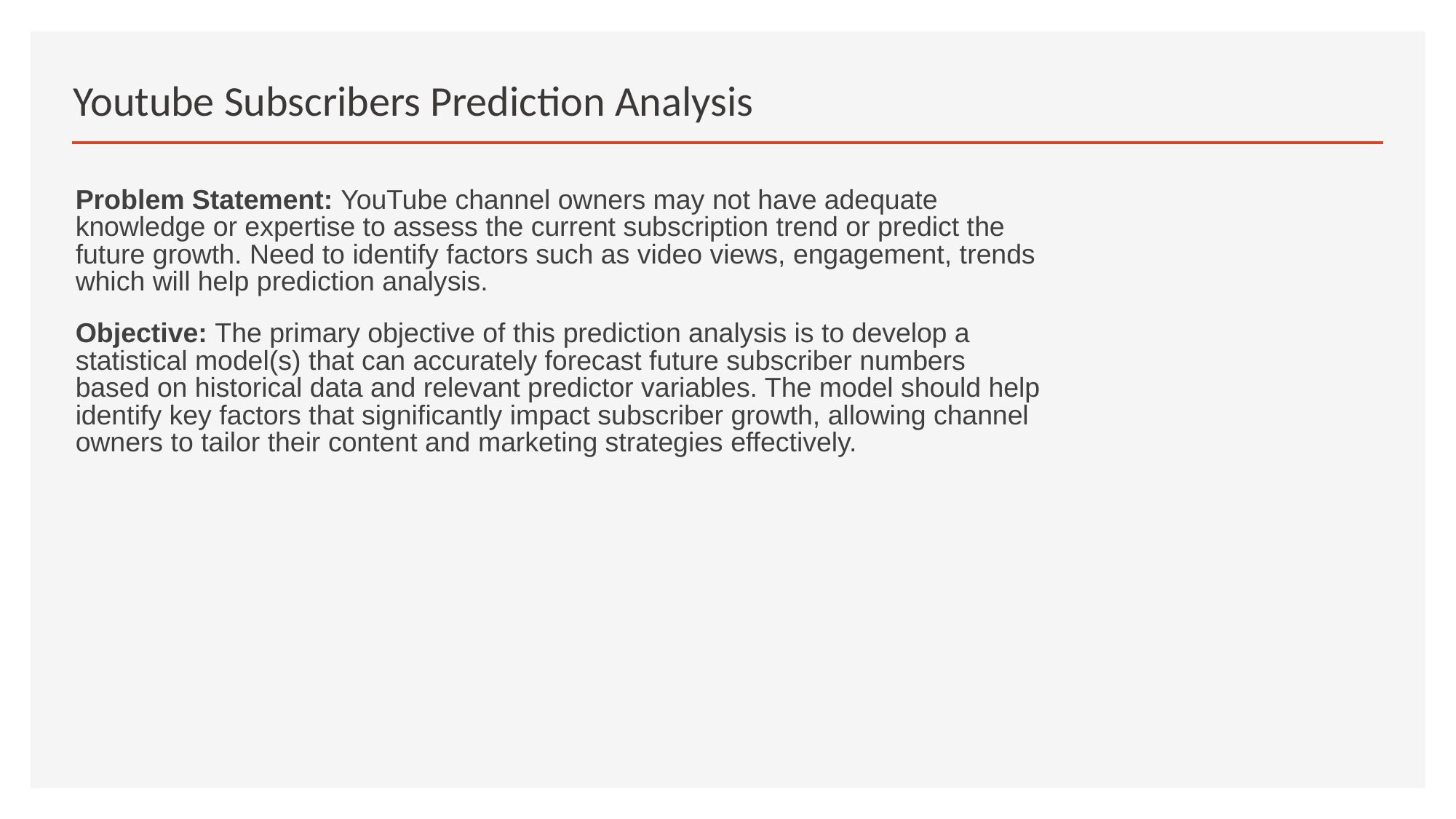

# Youtube Subscribers Prediction Analysis

Problem Statement: YouTube channel owners may not have adequate knowledge or expertise to assess the current subscription trend or predict the future growth. Need to identify factors such as video views, engagement, trends which will help prediction analysis.
Objective: The primary objective of this prediction analysis is to develop a statistical model(s) that can accurately forecast future subscriber numbers based on historical data and relevant predictor variables. The model should help identify key factors that significantly impact subscriber growth, allowing channel owners to tailor their content and marketing strategies effectively.